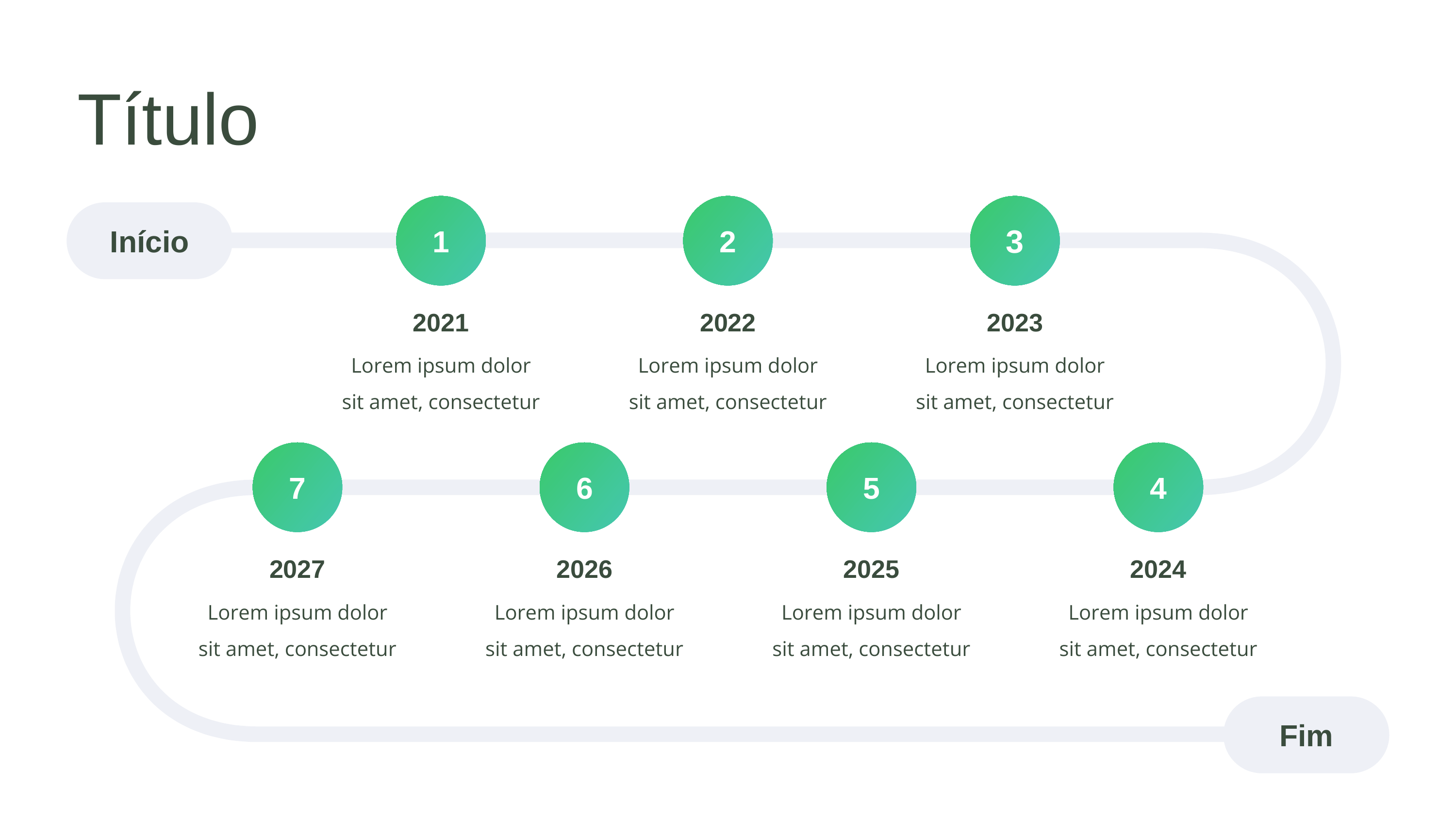

Título

3
Início
1
2

2021
2022
2023
Lorem ipsum dolor sit amet, consectetur
Lorem ipsum dolor sit amet, consectetur
Lorem ipsum dolor sit amet, consectetur

7
6
5
4
2027
2026
2025
2024
Lorem ipsum dolor sit amet, consectetur
Lorem ipsum dolor sit amet, consectetur
Lorem ipsum dolor sit amet, consectetur
Lorem ipsum dolor sit amet, consectetur

Fim